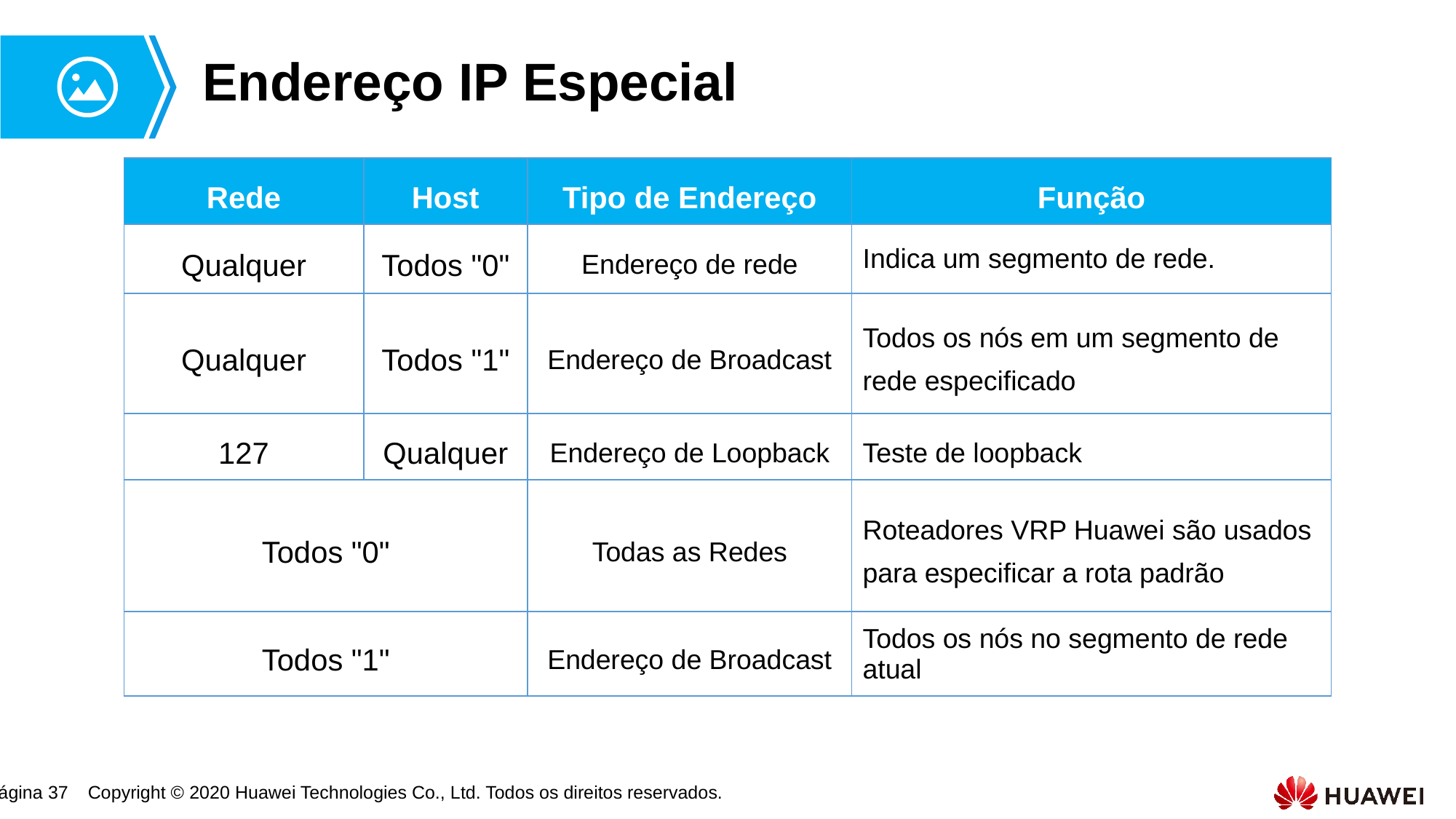

# Endereço IP Especial
| Rede | Host | Tipo de Endereço | Função |
| --- | --- | --- | --- |
| Qualquer | Todos "0" | Endereço de rede | Indica um segmento de rede. |
| Qualquer | Todos "1" | Endereço de Broadcast | Todos os nós em um segmento de rede especificado |
| 127 | Qualquer | Endereço de Loopback | Teste de loopback |
| Todos "0" |  | Todas as Redes | Roteadores VRP Huawei são usados para especificar a rota padrão |
| Todos "1" |  | Endereço de Broadcast | Todos os nós no segmento de rede atual |